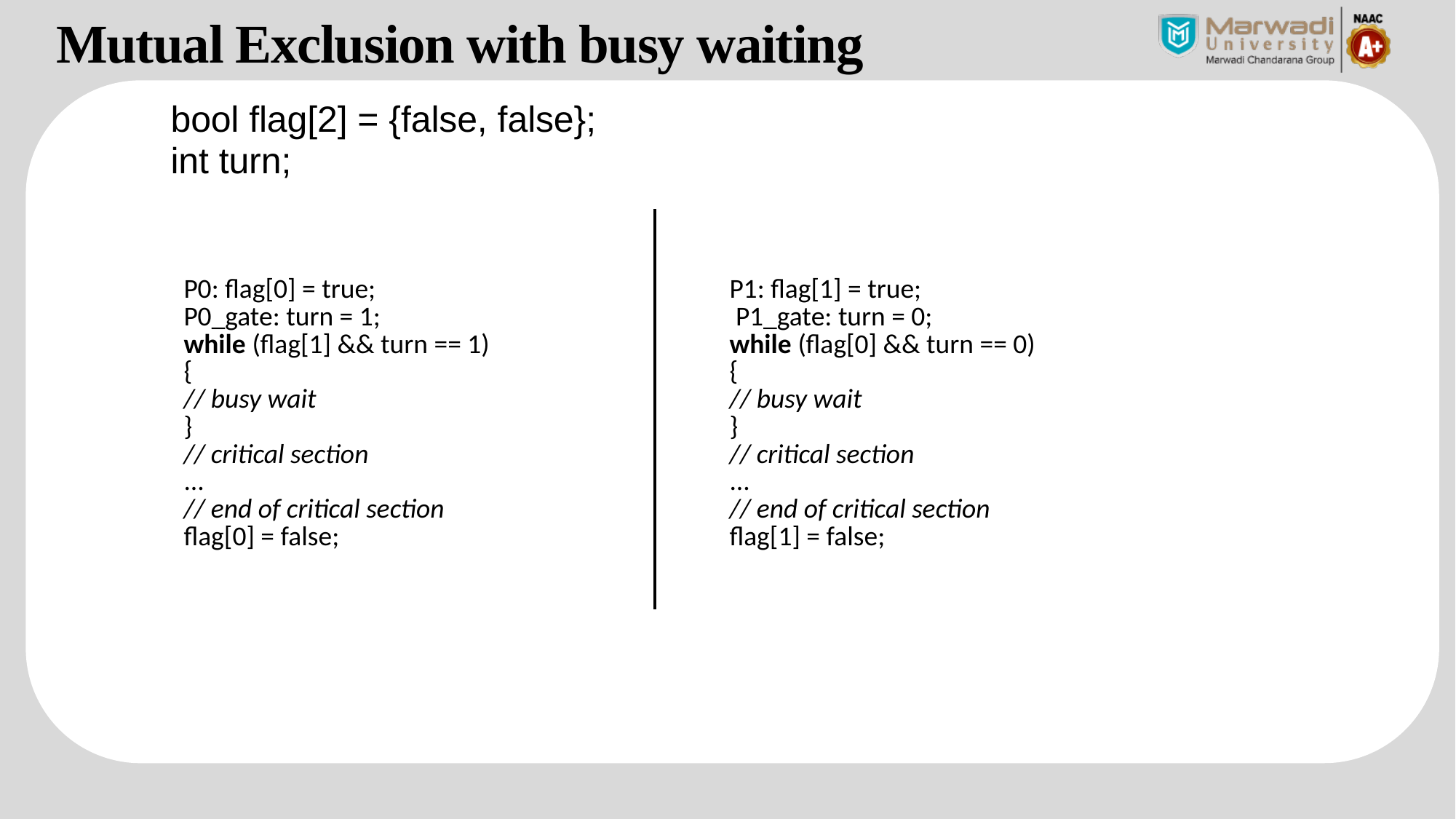

Mutual Exclusion with busy waiting
bool flag[2] = {false, false};
int turn;

| P0: flag[0] = true; P0\_gate: turn = 1; while (flag[1] && turn == 1) { // busy wait } // critical section ... // end of critical section flag[0] = false; | P1: flag[1] = true; P1\_gate: turn = 0; while (flag[0] && turn == 0) { // busy wait } // critical section ... // end of critical section flag[1] = false; |
| --- | --- |